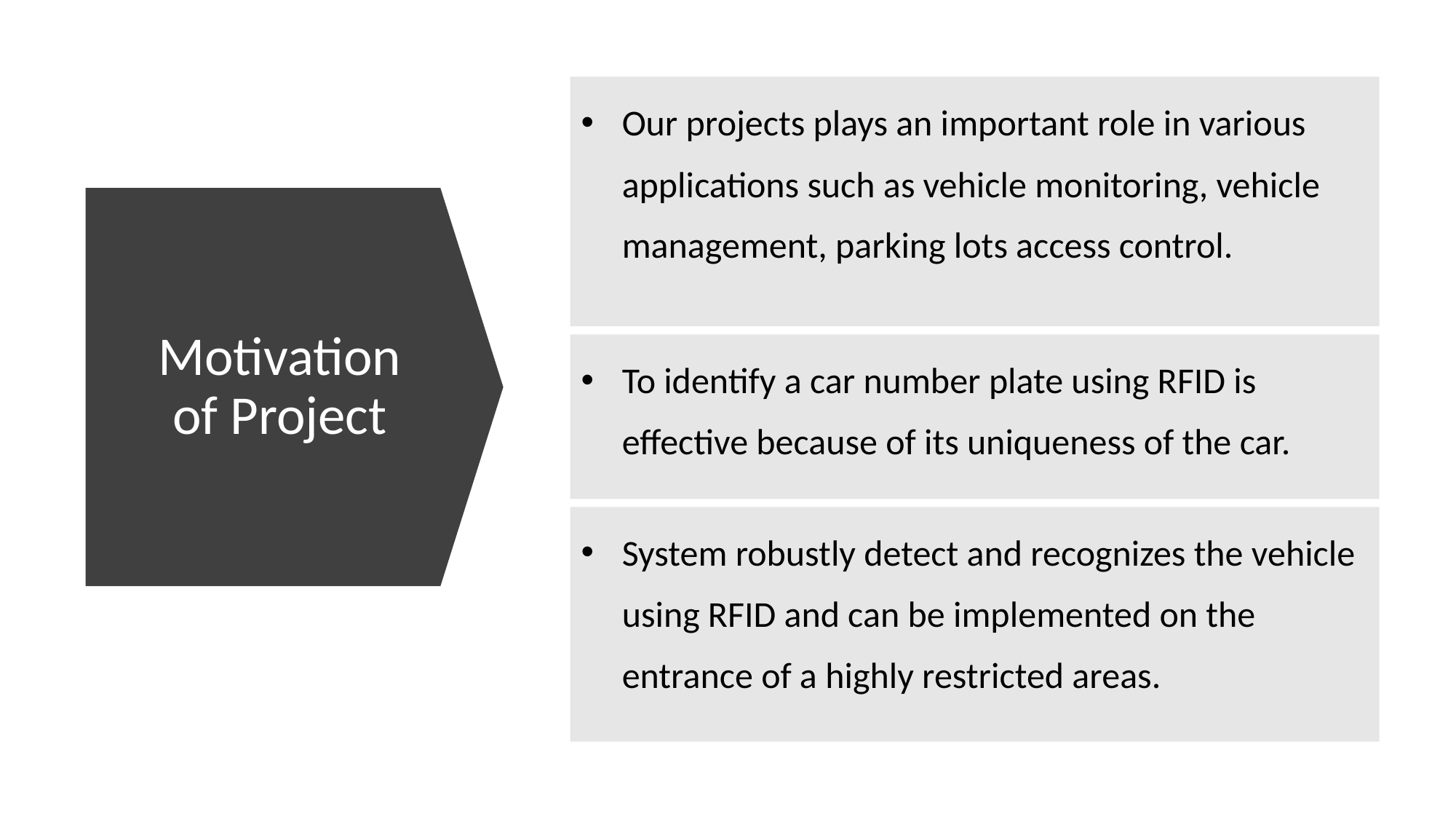

Our projects plays an important role in various applications such as vehicle monitoring, vehicle management, parking lots access control.

# Motivation of Project
To identify a car number plate using RFID is effective because of its uniqueness of the car.
System robustly detect and recognizes the vehicle using RFID and can be implemented on the entrance of a highly restricted areas.